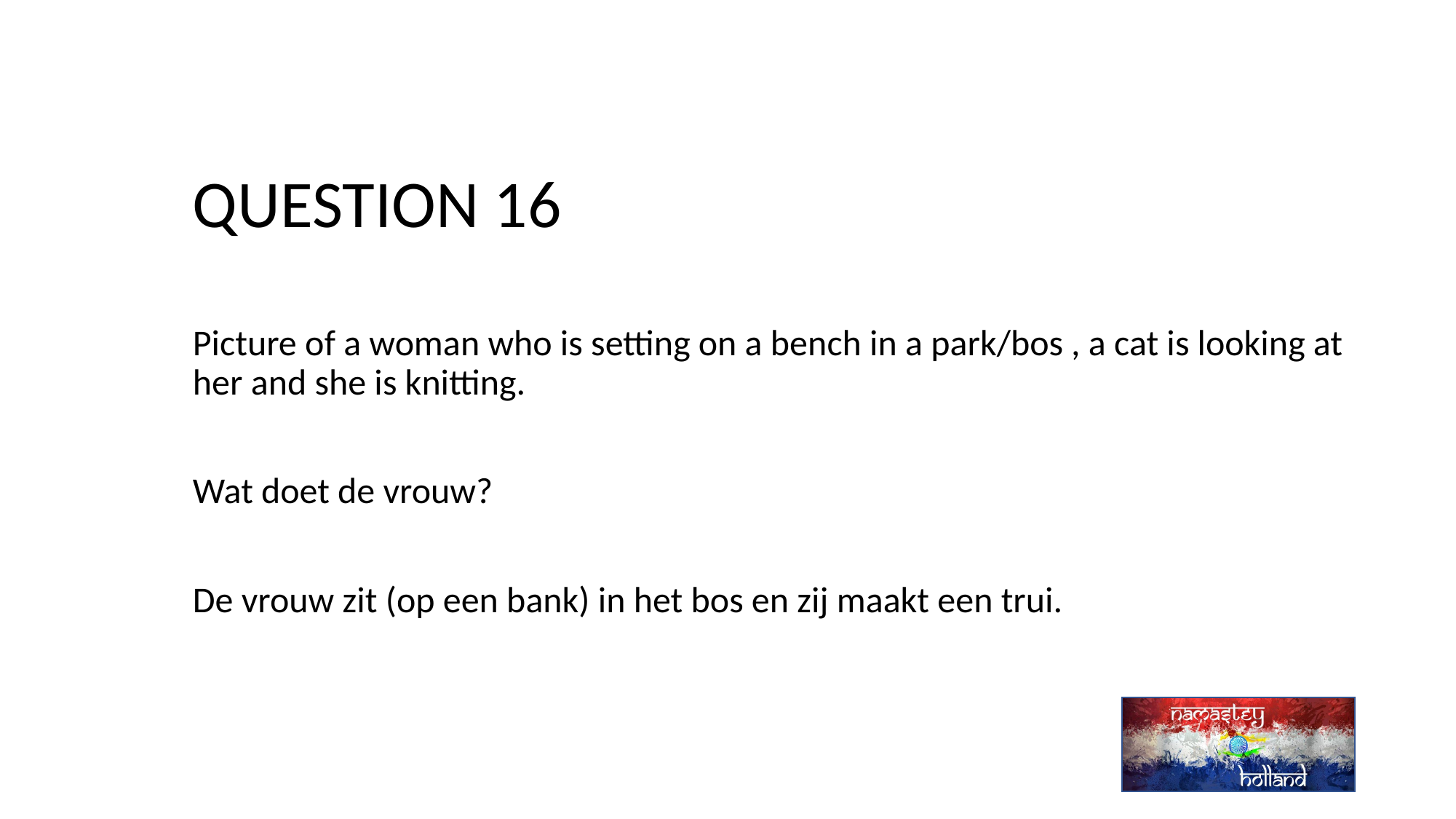

# QUESTION 16
Picture of a woman who is setting on a bench in a park/bos , a cat is looking at her and she is knitting.

Wat doet de vrouw?

De vrouw zit (op een bank) in het bos en zij maakt een trui.